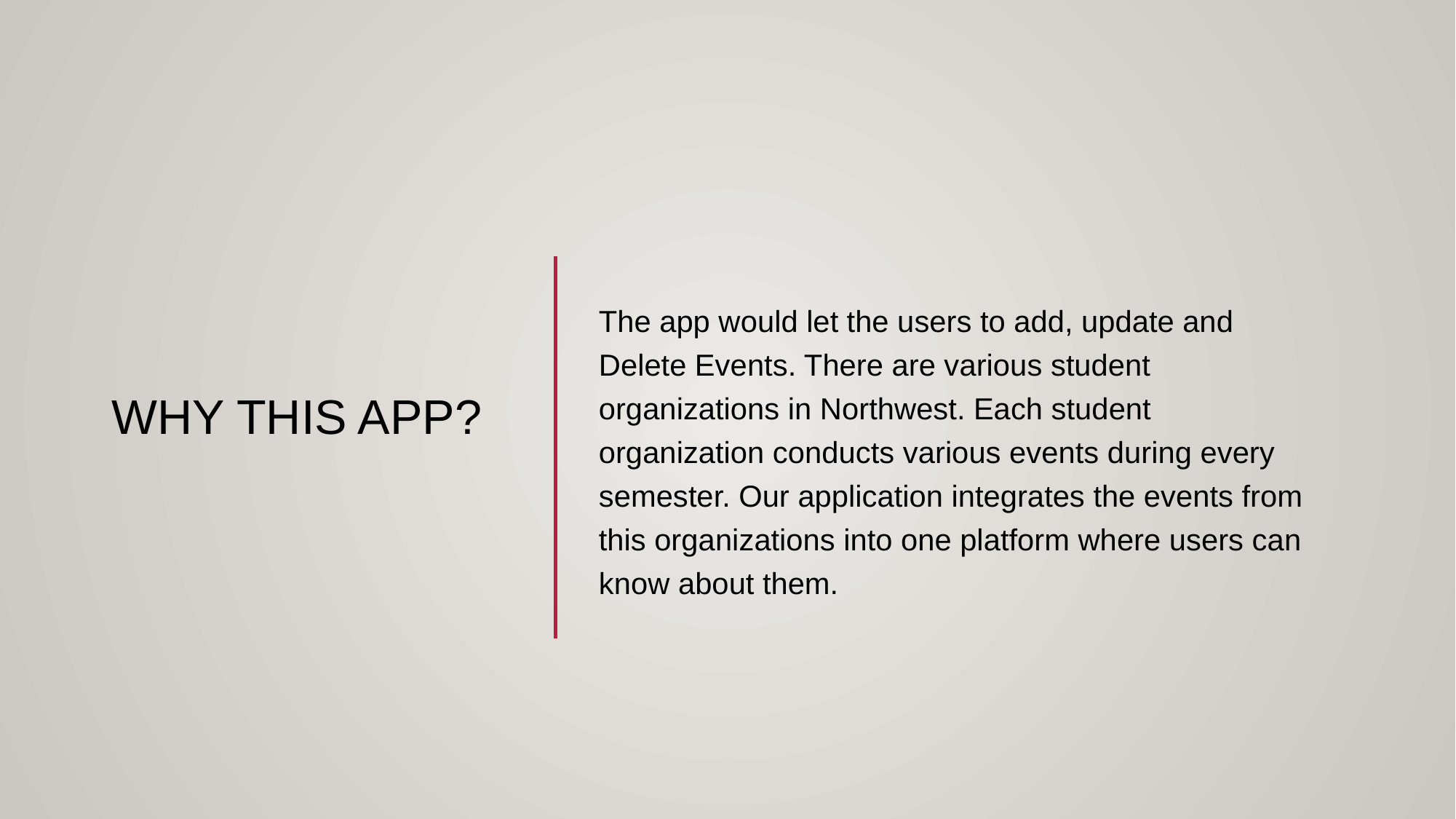

# Why this app?
The app would let the users to add, update and Delete Events. There are various student organizations in Northwest. Each student organization conducts various events during every semester. Our application integrates the events from this organizations into one platform where users can know about them.